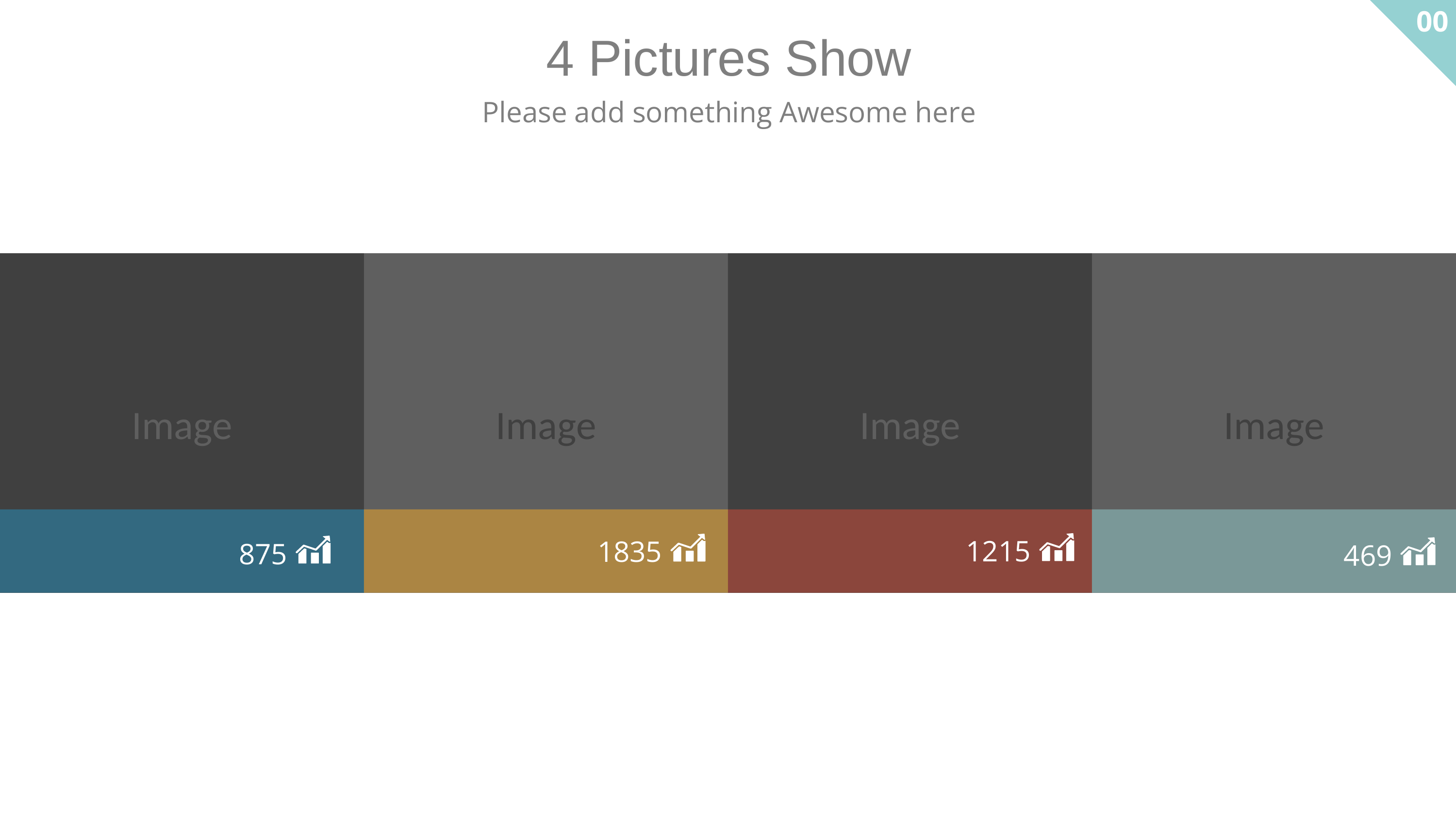

00
4 Pictures Show
Please add something Awesome here
Image
Image
Image
Image

1215

1835

875

469